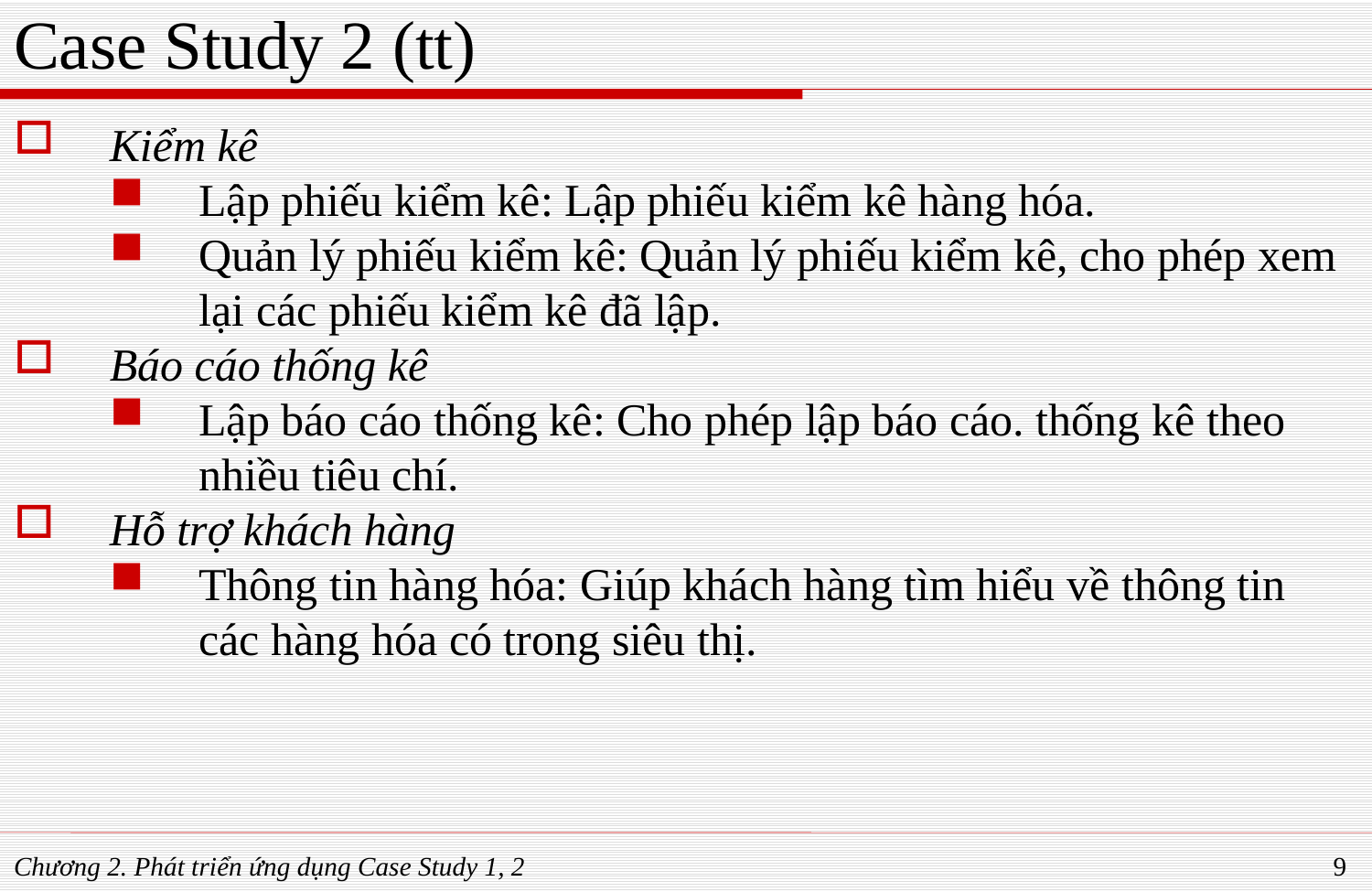

# Case Study 2 (tt)
Kiểm kê
Lập phiếu kiểm kê: Lập phiếu kiểm kê hàng hóa.
Quản lý phiếu kiểm kê: Quản lý phiếu kiểm kê, cho phép xem lại các phiếu kiểm kê đã lập.
Báo cáo thống kê
Lập báo cáo thống kê: Cho phép lập báo cáo. thống kê theo nhiều tiêu chí.
Hỗ trợ khách hàng
Thông tin hàng hóa: Giúp khách hàng tìm hiểu về thông tin các hàng hóa có trong siêu thị.

Chương 2. Phát triển ứng dụng Case Study 1, 2
9